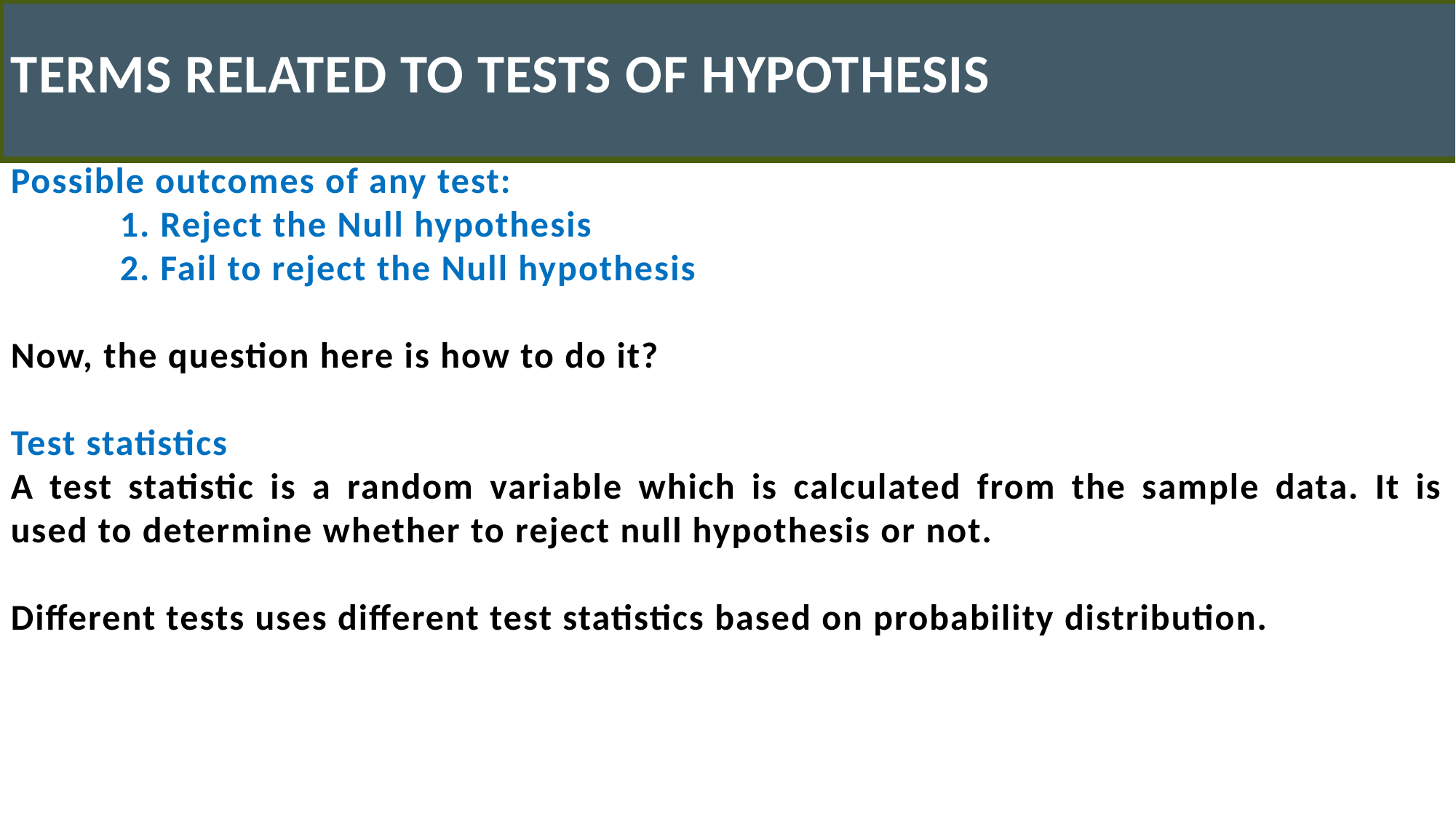

TERMS RELATED TO TESTS OF HYPOTHESIS

Possible outcomes of any test:
	1. Reject the Null hypothesis
	2. Fail to reject the Null hypothesis

Now, the question here is how to do it?

Test statistics
A test statistic is a random variable which is calculated from the sample data. It is used to determine whether to reject null hypothesis or not.

Different tests uses different test statistics based on probability distribution.